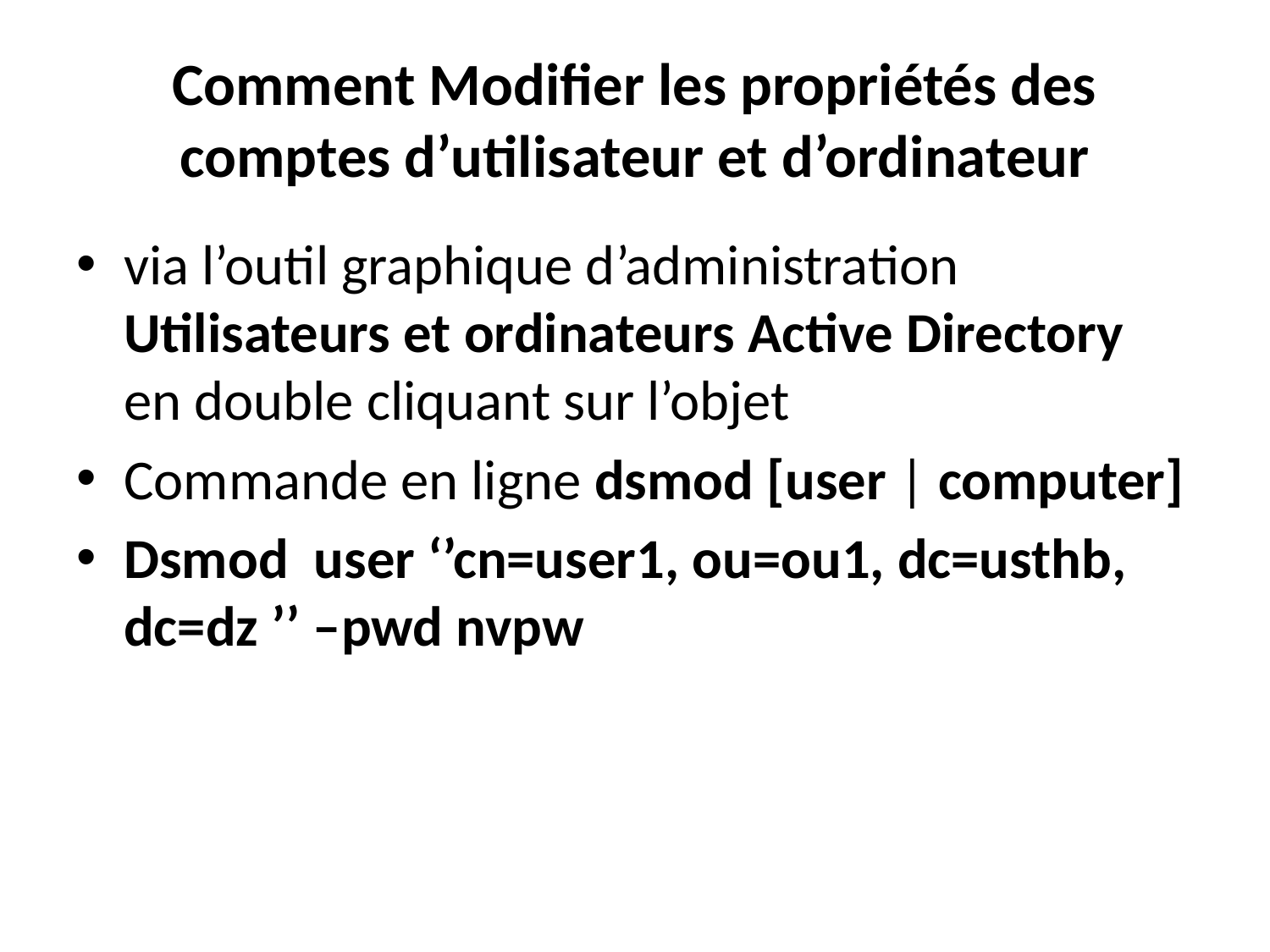

# Comment Modifier les propriétés des comptes d’utilisateur et d’ordinateur
via l’outil graphique d’administration Utilisateurs et ordinateurs Active Directory en double cliquant sur l’objet
Commande en ligne dsmod [user | computer]
Dsmod  user ‘’cn=user1, ou=ou1, dc=usthb, dc=dz ’’ –pwd nvpw